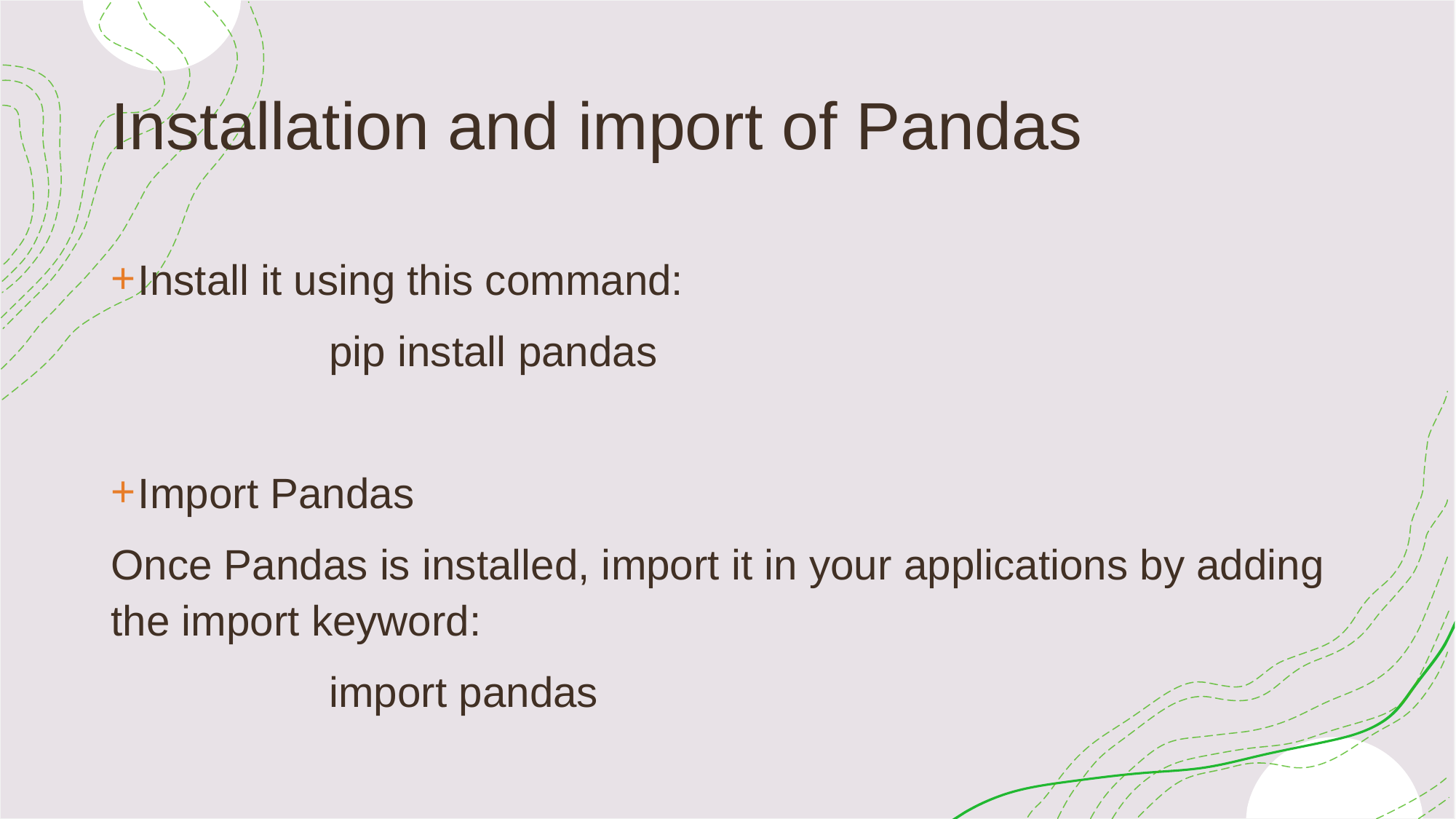

# Installation and import of Pandas
Install it using this command:
		pip install pandas

Import Pandas
Once Pandas is installed, import it in your applications by adding the import keyword:
		import pandas